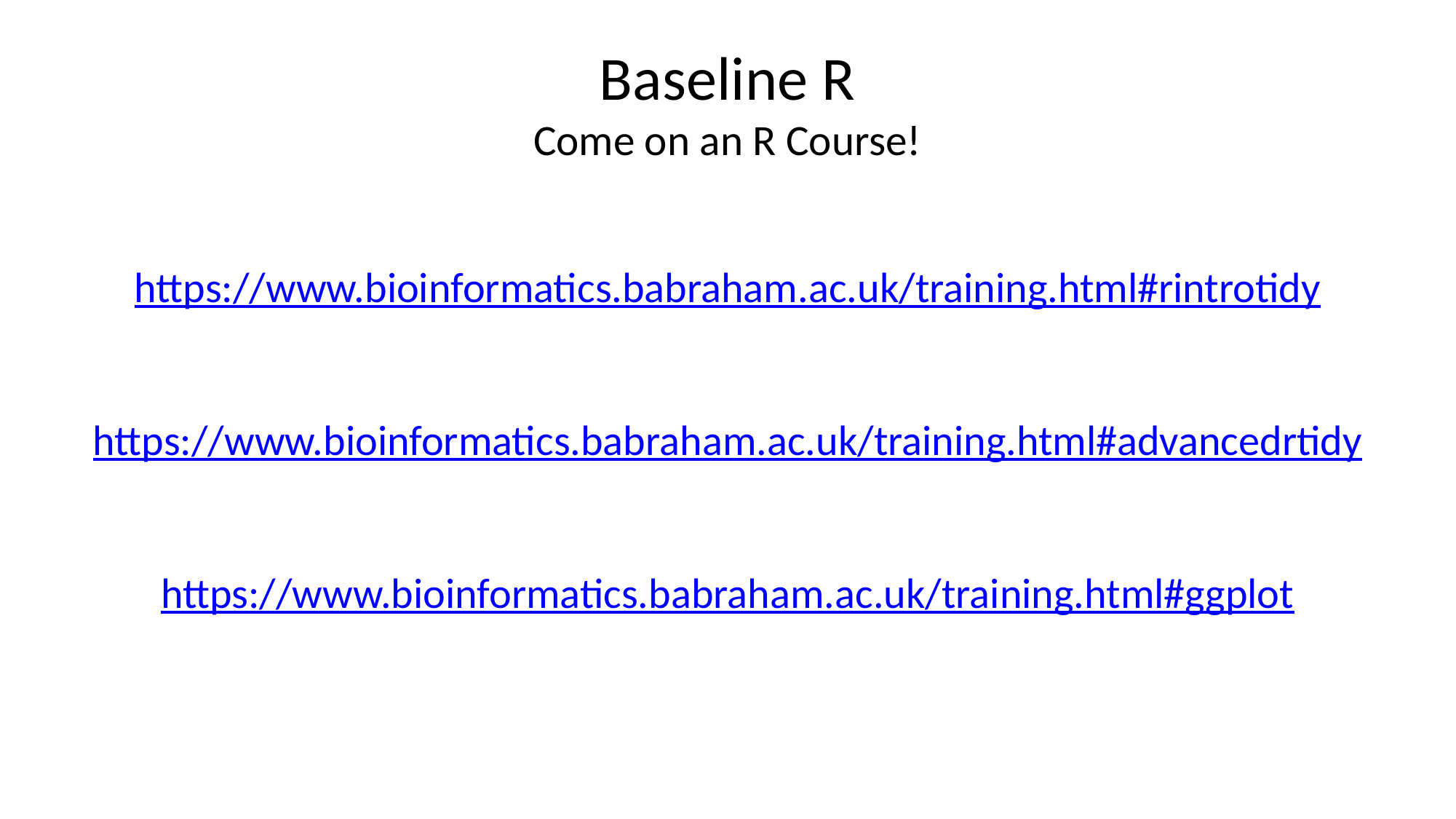

# Baseline R Come on an R Course!
https://www.bioinformatics.babraham.ac.uk/training.html#rintrotidy

https://www.bioinformatics.babraham.ac.uk/training.html#advancedrtidy

https://www.bioinformatics.babraham.ac.uk/training.html#ggplot